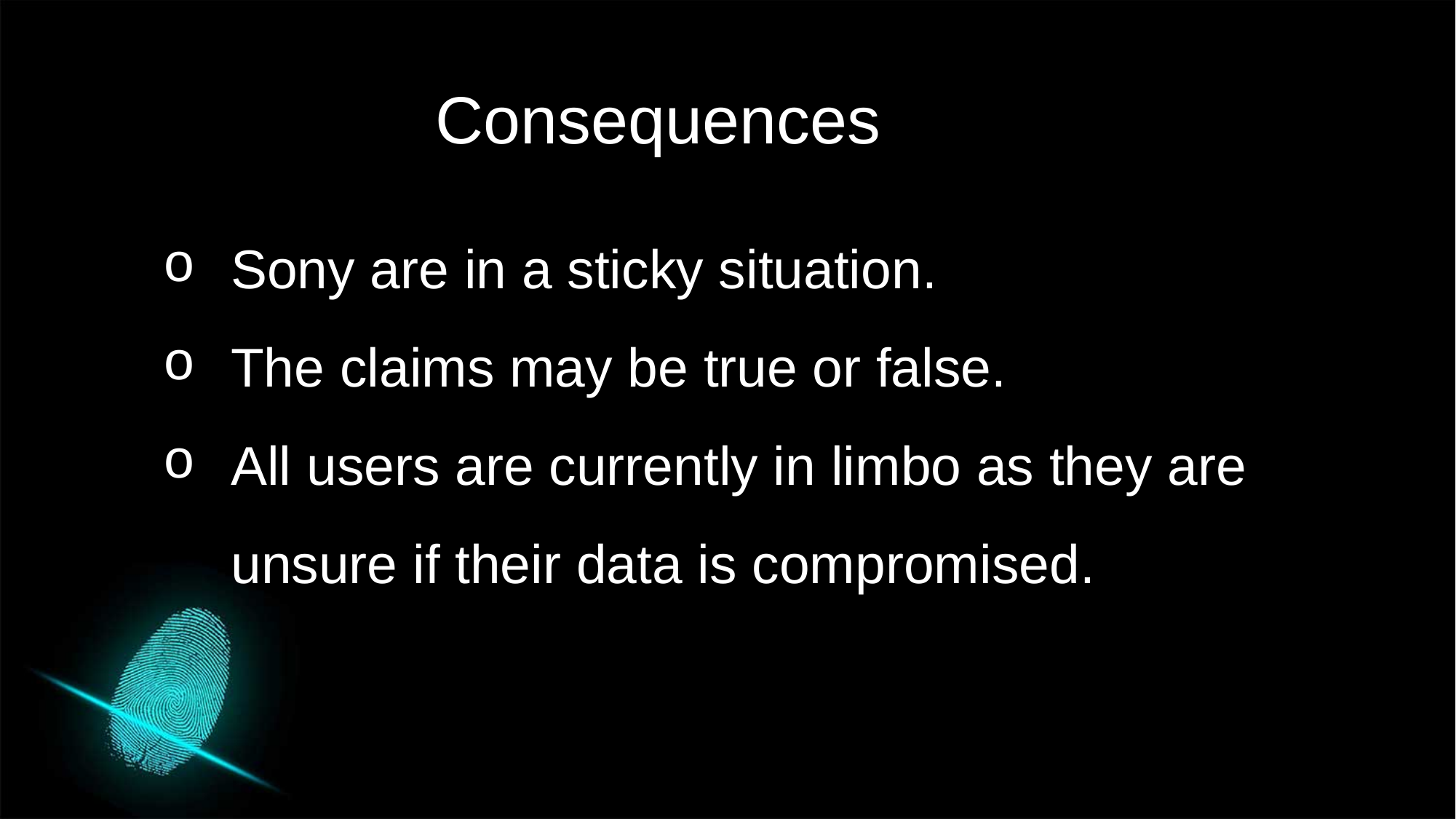

Consequences
Sony are in a sticky situation.
The claims may be true or false.
All users are currently in limbo as they are unsure if their data is compromised.